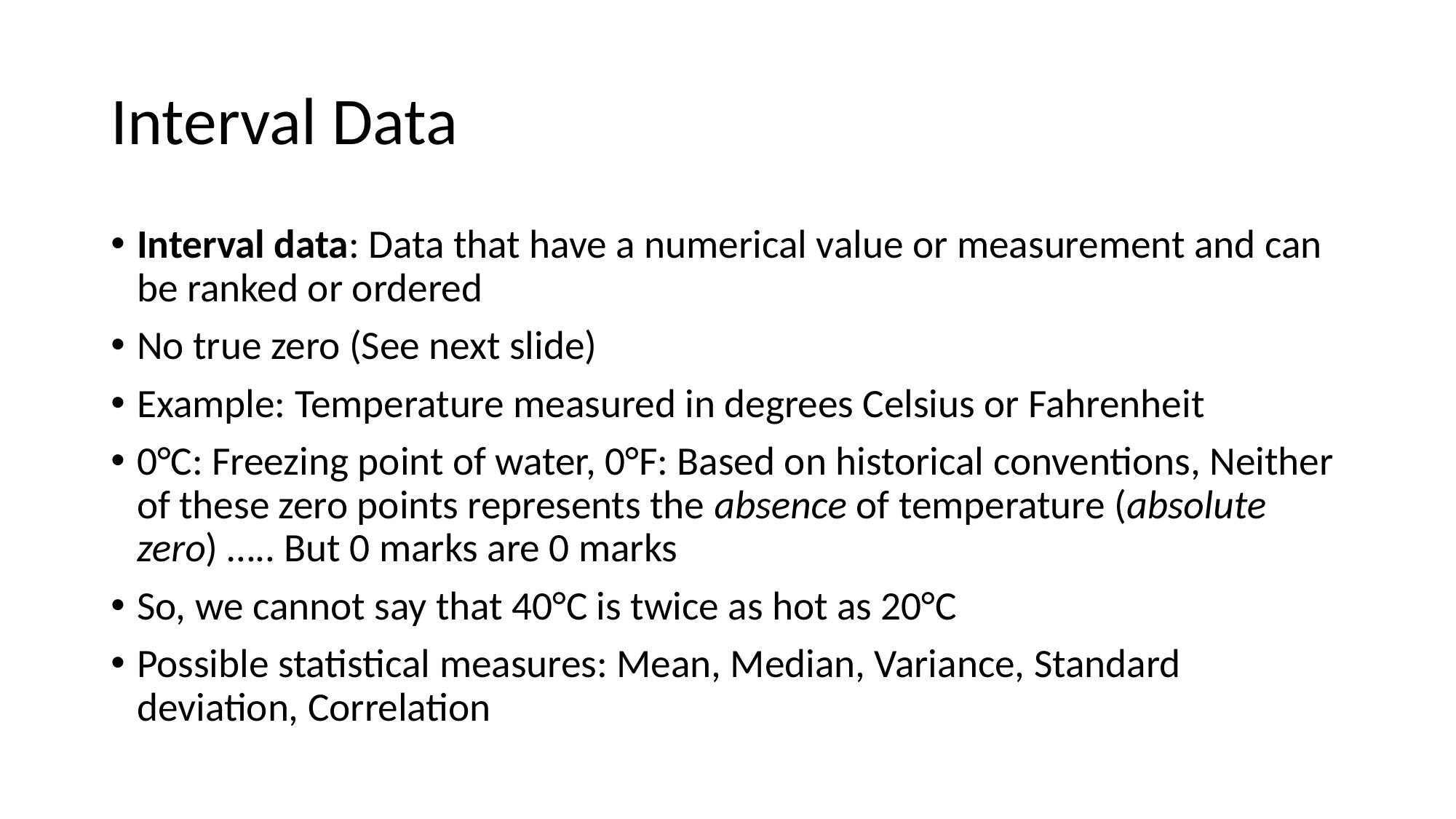

# Interval Data
Interval data: Data that have a numerical value or measurement and can be ranked or ordered
No true zero (See next slide)
Example: Temperature measured in degrees Celsius or Fahrenheit
0°C: Freezing point of water, 0°F: Based on historical conventions, Neither of these zero points represents the absence of temperature (absolute zero) ….. But 0 marks are 0 marks
So, we cannot say that 40°C is twice as hot as 20°C
Possible statistical measures: Mean, Median, Variance, Standard deviation, Correlation